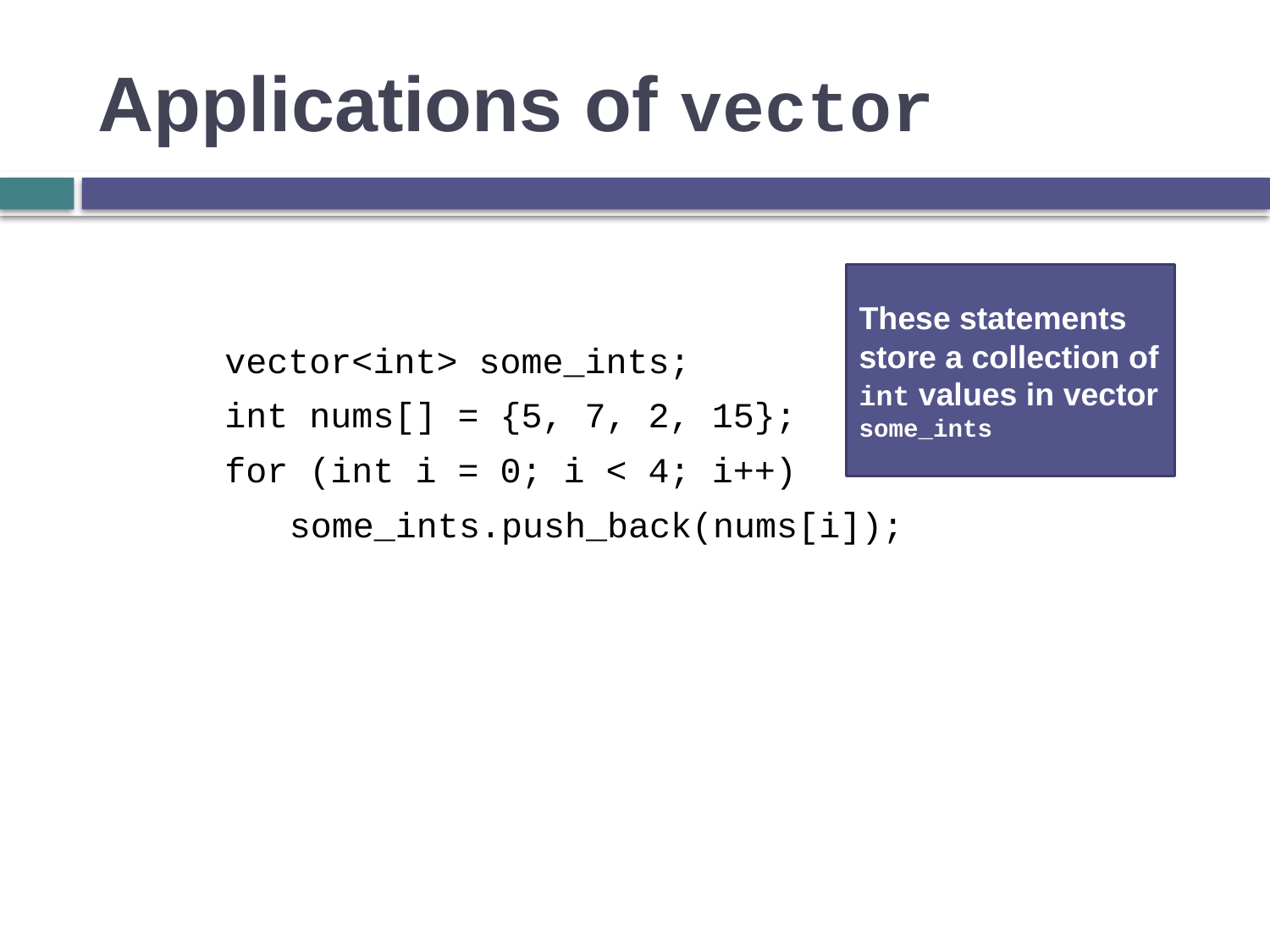

# Applications of vector

vector<int> some_ints;
int nums[] = {5, 7, 2, 15};
for (int i = 0; i < 4; i++)
some_ints.push_back(nums[i]);
These statements store a collection of int values in vector some_ints